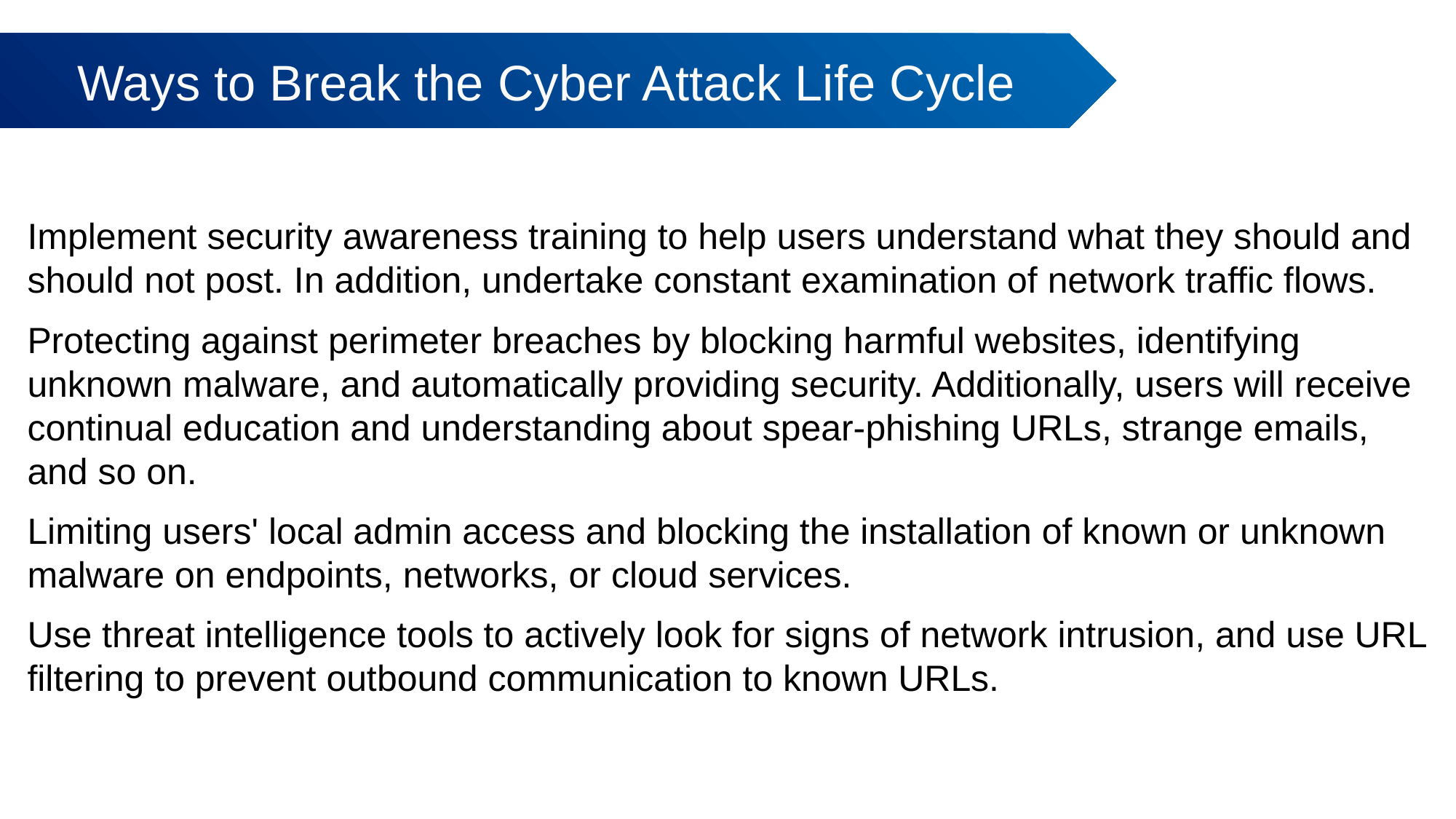

Ways to Break the Cyber Attack Life Cycle
# Implement security awareness training to help users understand what they should and should not post. In addition, undertake constant examination of network traffic flows.
Protecting against perimeter breaches by blocking harmful websites, identifying unknown malware, and automatically providing security. Additionally, users will receive continual education and understanding about spear-phishing URLs, strange emails, and so on.
Limiting users' local admin access and blocking the installation of known or unknown malware on endpoints, networks, or cloud services.
Use threat intelligence tools to actively look for signs of network intrusion, and use URL filtering to prevent outbound communication to known URLs.